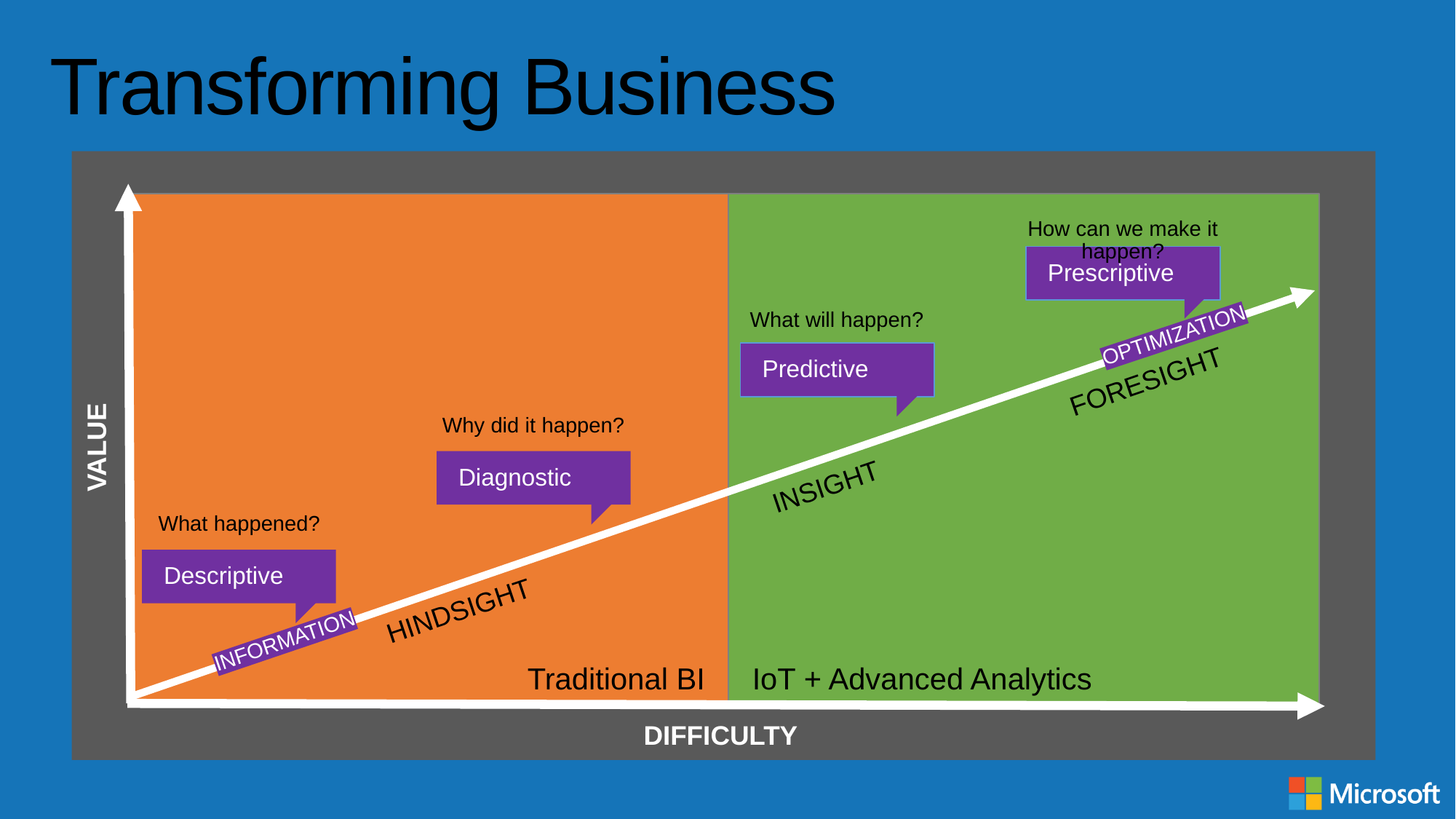

# Transforming Business

How can we make it happen?
Prescriptive

What will happen?

OPTIMIZATION
Predictive
FORESIGHT

Why did it happen?
VALUE
Diagnostic
INSIGHT
What happened?

Descriptive
HINDSIGHT

INFORMATION
Traditional BI
IoT + Advanced Analytics
DIFFICULTY